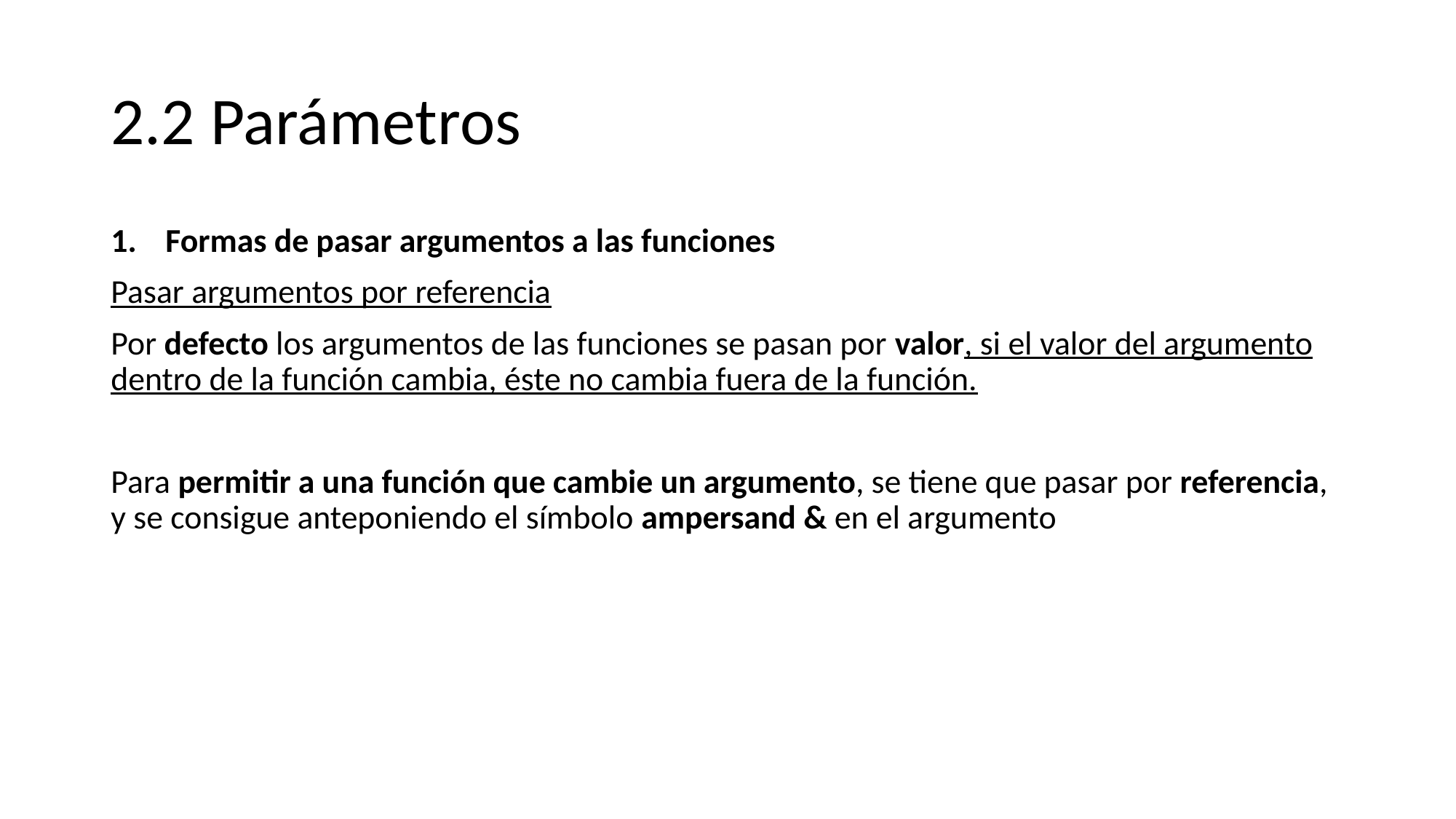

# 2.2 Parámetros
Formas de pasar argumentos a las funciones
Pasar argumentos por referencia
Por defecto los argumentos de las funciones se pasan por valor, si el valor del argumento dentro de la función cambia, éste no cambia fuera de la función.

Para permitir a una función que cambie un argumento, se tiene que pasar por referencia, y se consigue anteponiendo el símbolo ampersand & en el argumento